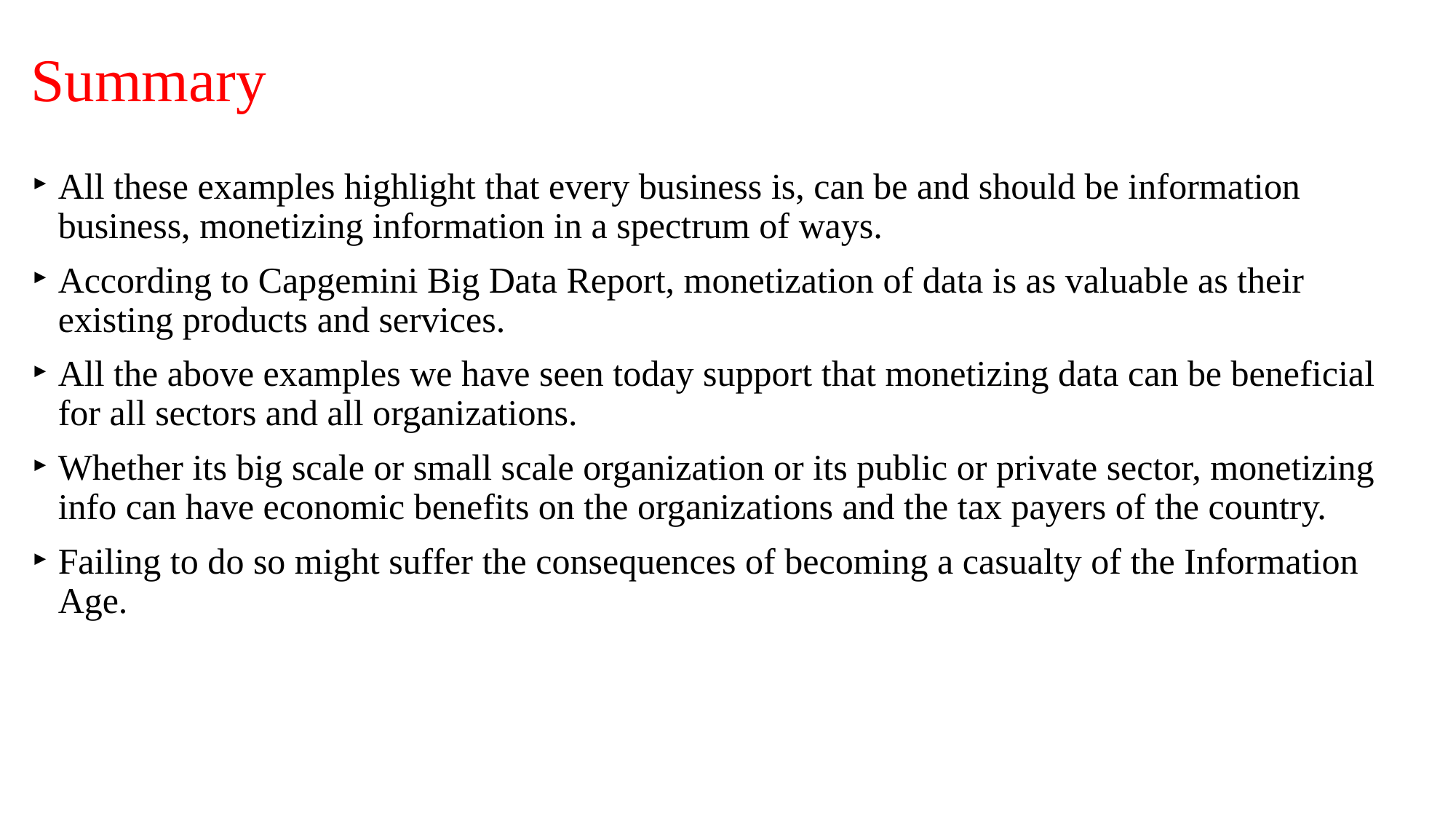

# Summary
All these examples highlight that every business is, can be and should be information business, monetizing information in a spectrum of ways.
According to Capgemini Big Data Report, monetization of data is as valuable as their existing products and services.
All the above examples we have seen today support that monetizing data can be beneficial for all sectors and all organizations.
Whether its big scale or small scale organization or its public or private sector, monetizing info can have economic benefits on the organizations and the tax payers of the country.
Failing to do so might suffer the consequences of becoming a casualty of the Information Age.